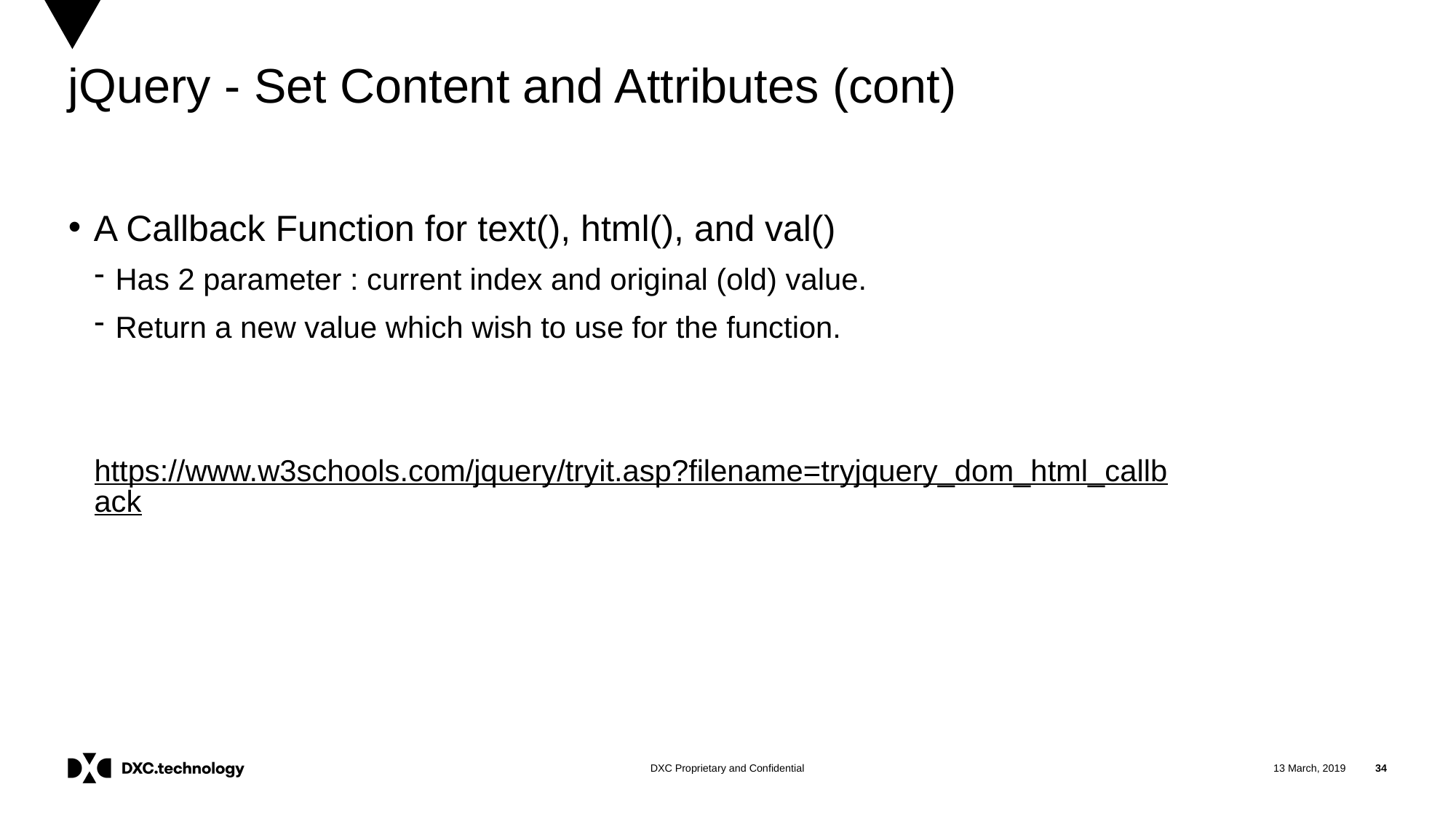

# jQuery - Set Content and Attributes (cont)
A Callback Function for text(), html(), and val()
Has 2 parameter : current index and original (old) value.
Return a new value which wish to use for the function.

https://www.w3schools.com/jquery/tryit.asp?filename=tryjquery_dom_html_callback